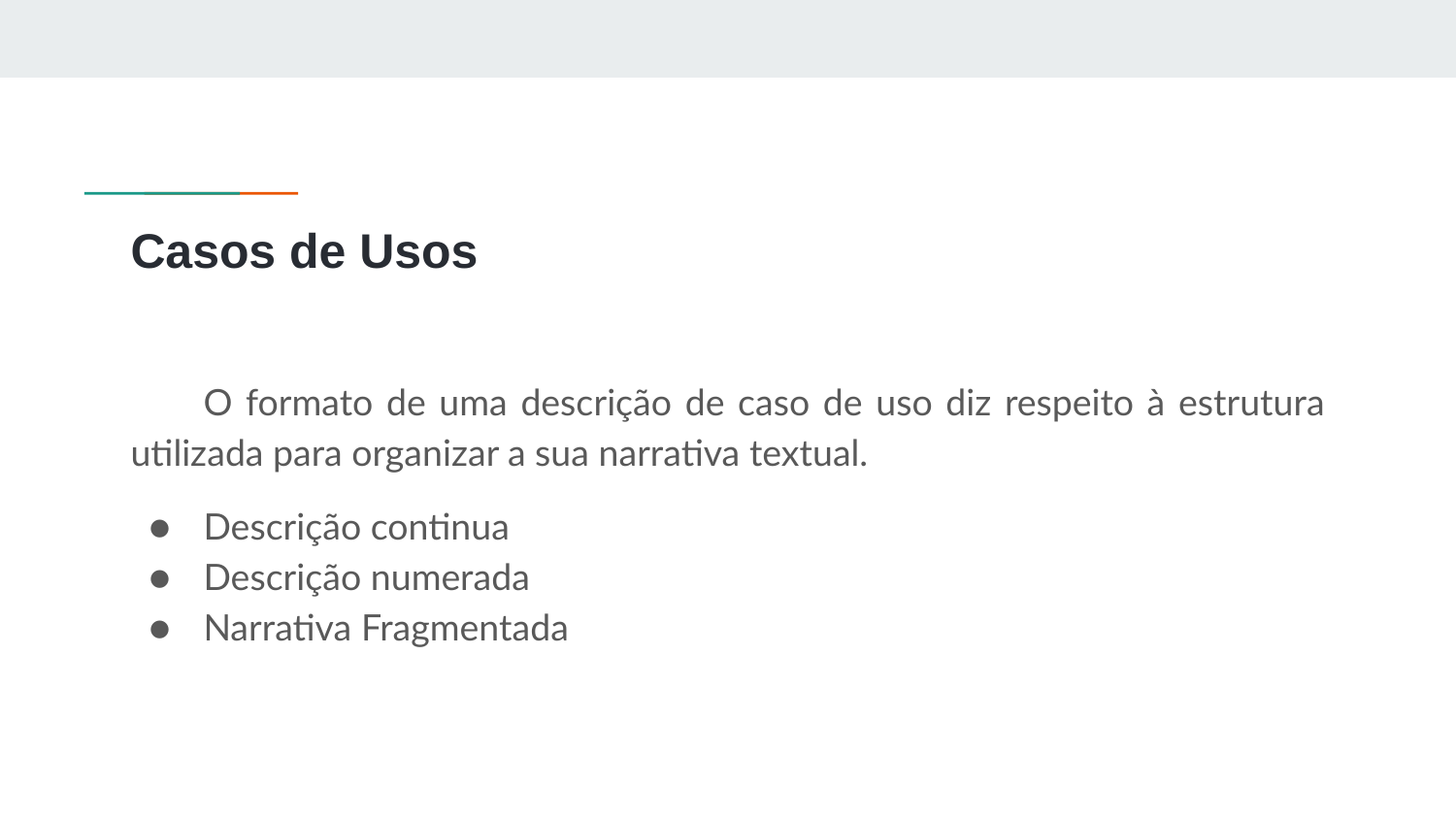

# Casos de Usos
O formato de uma descrição de caso de uso diz respeito à estrutura utilizada para organizar a sua narrativa textual.
Descrição continua
Descrição numerada
Narrativa Fragmentada